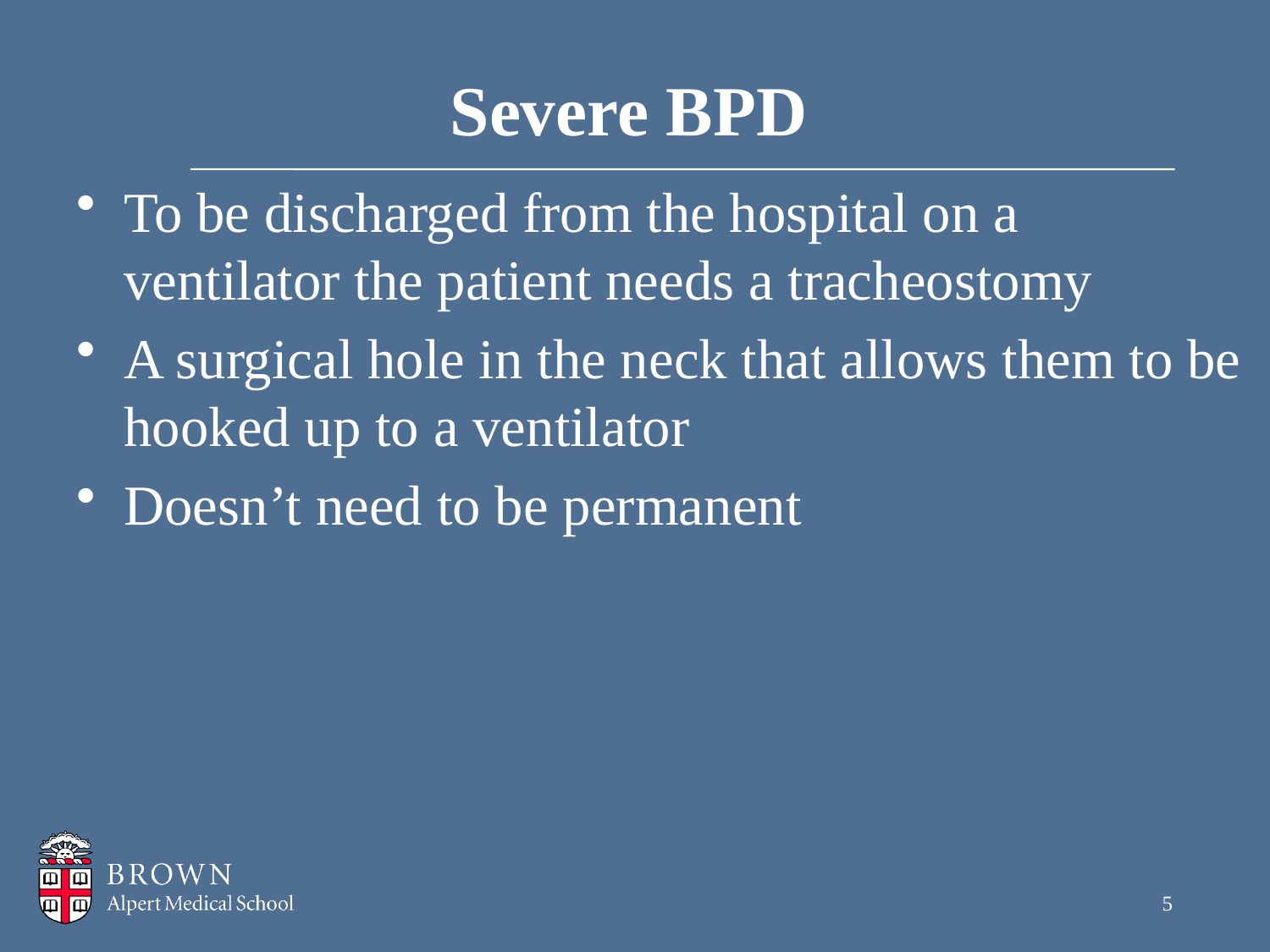

# Severe BPD
To be discharged from the hospital on a ventilator the patient needs a tracheostomy
A surgical hole in the neck that allows them to be hooked up to a ventilator
Doesn’t need to be permanent
5